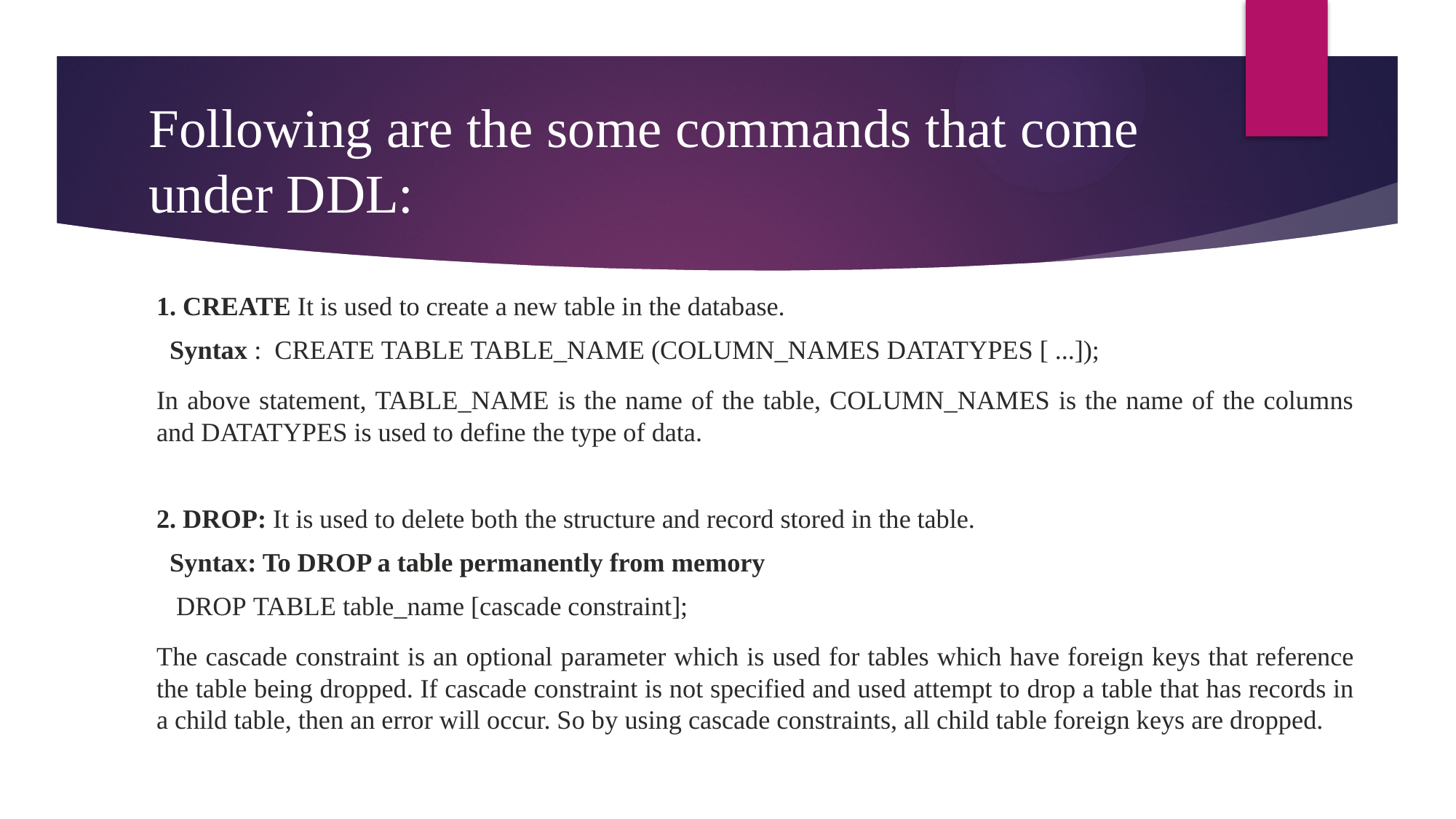

# Following are the some commands that come under DDL:
1. CREATE It is used to create a new table in the database.
  Syntax :  CREATE TABLE TABLE_NAME (COLUMN_NAMES DATATYPES [ ...]);
In above statement, TABLE_NAME is the name of the table, COLUMN_NAMES is the name of the columns and DATATYPES is used to define the type of data.

2. DROP: It is used to delete both the structure and record stored in the table.
  Syntax: To DROP a table permanently from memory
   DROP TABLE table_name [cascade constraint];
The cascade constraint is an optional parameter which is used for tables which have foreign keys that reference the table being dropped. If cascade constraint is not specified and used attempt to drop a table that has records in a child table, then an error will occur. So by using cascade constraints, all child table foreign keys are dropped.